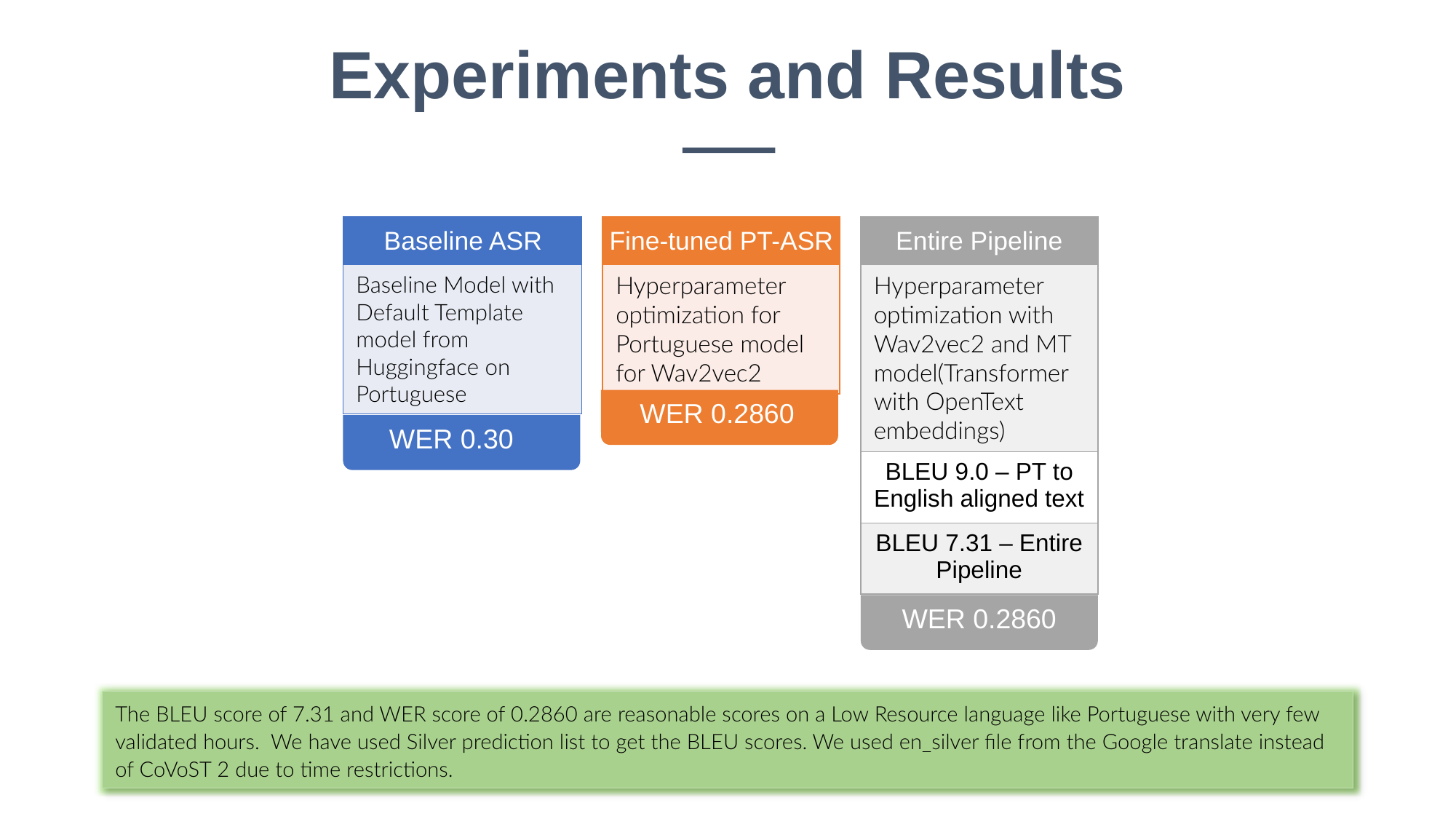

Experiments and Results

|  |
| --- |
| Baseline Model with Default Template model from Huggingface on Portuguese |
|  |
| --- |
| Hyperparameter optimization for Portuguese model for Wav2vec2 |
|  |
| --- |
| Hyperparameter optimization with Wav2vec2 and MT model(Transformer with OpenText embeddings) |
| BLEU 9.0 – PT to English aligned text |
| BLEU 7.31 – Entire Pipeline |
Baseline ASR
Fine-tuned PT-ASR
Entire Pipeline
WER 0.2860

WER 0.30

WER 0.2860
The BLEU score of 7.31 and WER score of 0.2860 are reasonable scores on a Low Resource language like Portuguese with very few validated hours.  We have used Silver prediction list to get the BLEU scores. We used en_silver file from the Google translate instead of CoVoST 2 due to time restrictions.